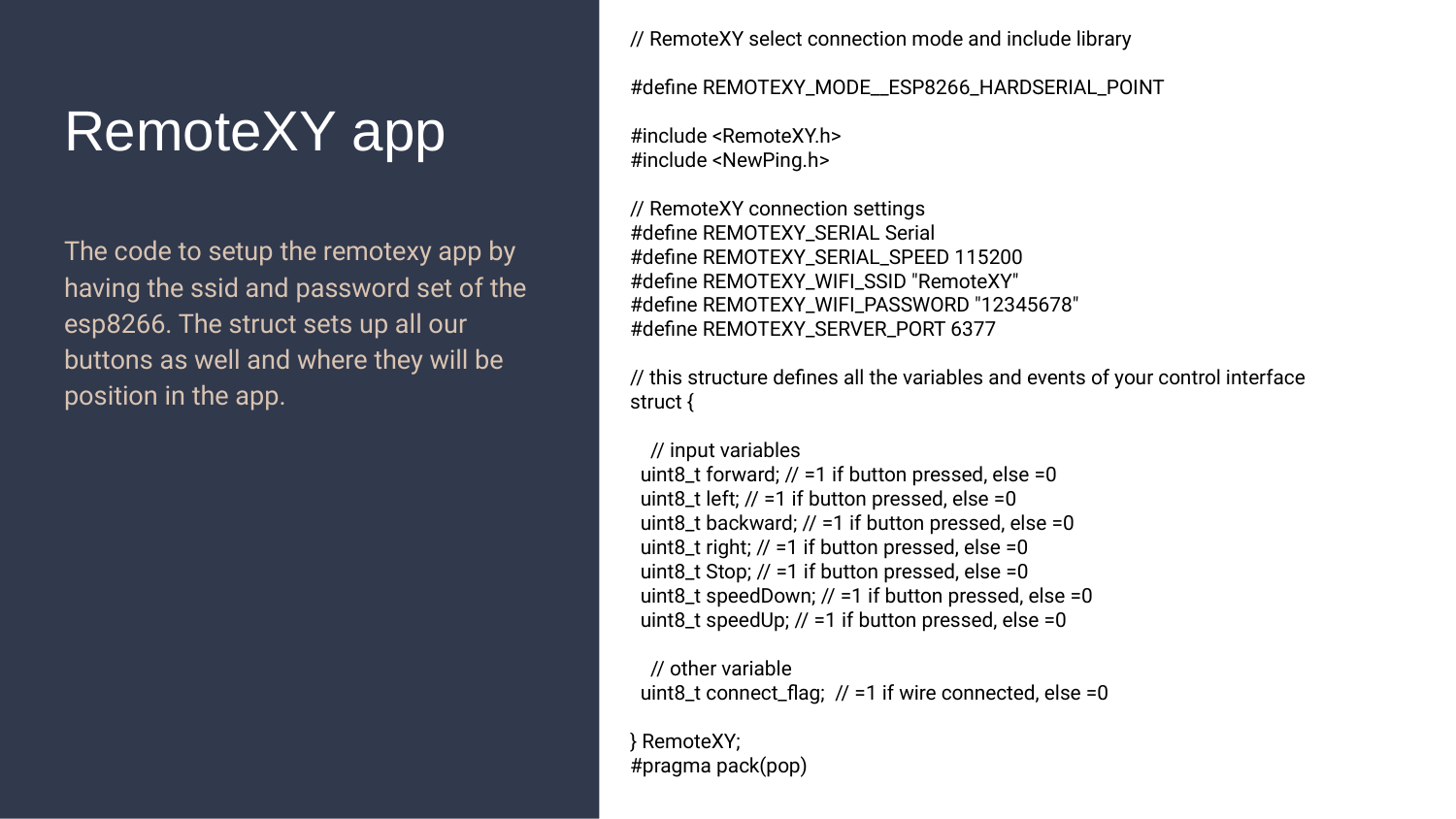

// RemoteXY select connection mode and include library

#define REMOTEXY_MODE__ESP8266_HARDSERIAL_POINT

#include <RemoteXY.h>
#include <NewPing.h>

// RemoteXY connection settings
#define REMOTEXY_SERIAL Serial
#define REMOTEXY_SERIAL_SPEED 115200
#define REMOTEXY_WIFI_SSID "RemoteXY"
#define REMOTEXY_WIFI_PASSWORD "12345678"
#define REMOTEXY_SERVER_PORT 6377

// this structure defines all the variables and events of your control interface
struct {

    // input variables
  uint8_t forward; // =1 if button pressed, else =0
  uint8_t left; // =1 if button pressed, else =0
  uint8_t backward; // =1 if button pressed, else =0
  uint8_t right; // =1 if button pressed, else =0
  uint8_t Stop; // =1 if button pressed, else =0
  uint8_t speedDown; // =1 if button pressed, else =0
  uint8_t speedUp; // =1 if button pressed, else =0

    // other variable
  uint8_t connect_flag;  // =1 if wire connected, else =0

} RemoteXY;
#pragma pack(pop)

# RemoteXY app
The code to setup the remotexy app by having the ssid and password set of the esp8266. The struct sets up all our buttons as well and where they will be position in the app.